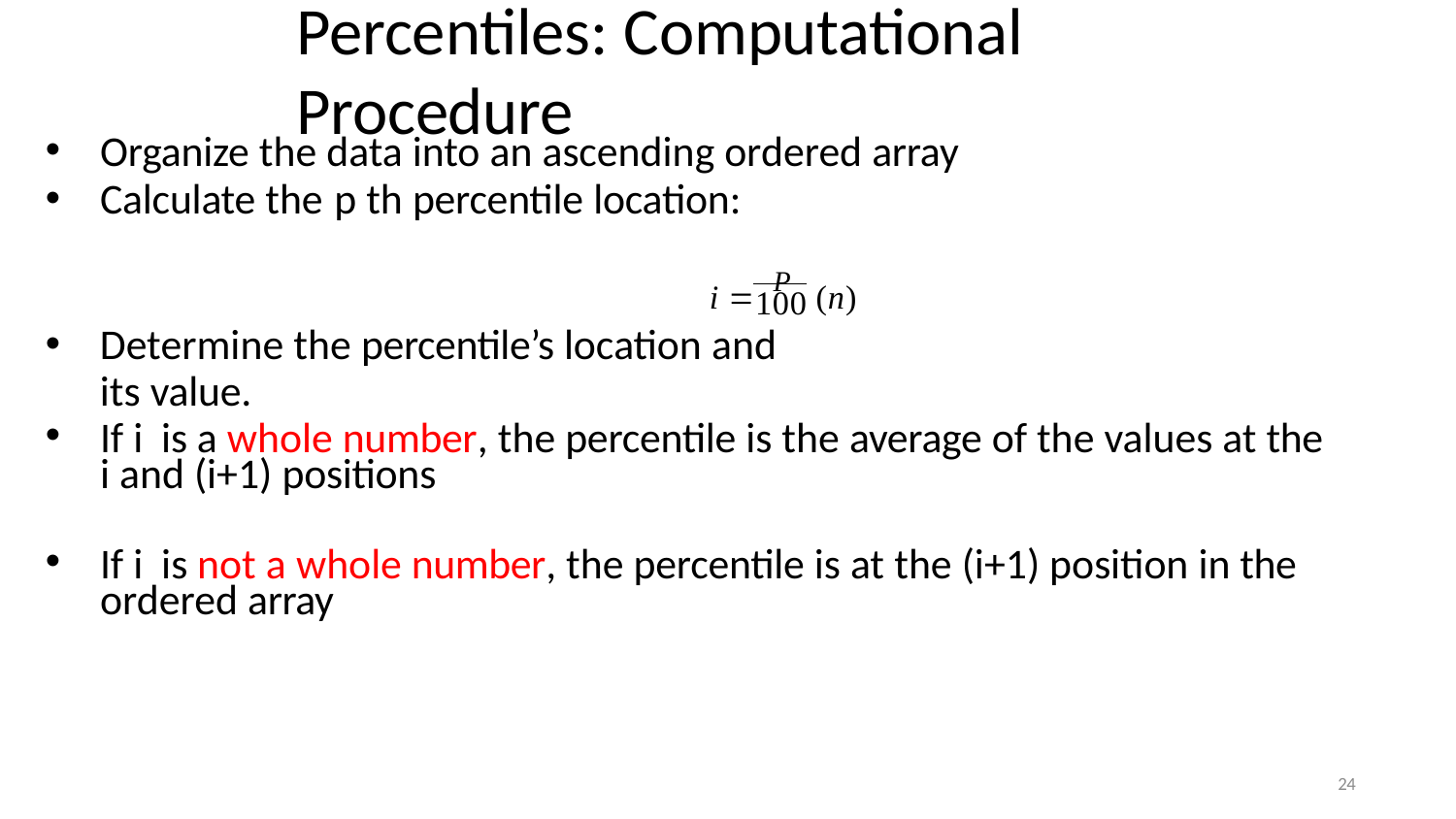

# Percentiles: Computational Procedure
Organize the data into an ascending ordered array
Calculate the p th percentile location:
i =	P	(n)

100
Determine the percentile’s location and its value.

If i is a whole number, the percentile is the average of the values at the i and (i+1) positions

If i is not a whole number, the percentile is at the (i+1) position in the ordered array
24